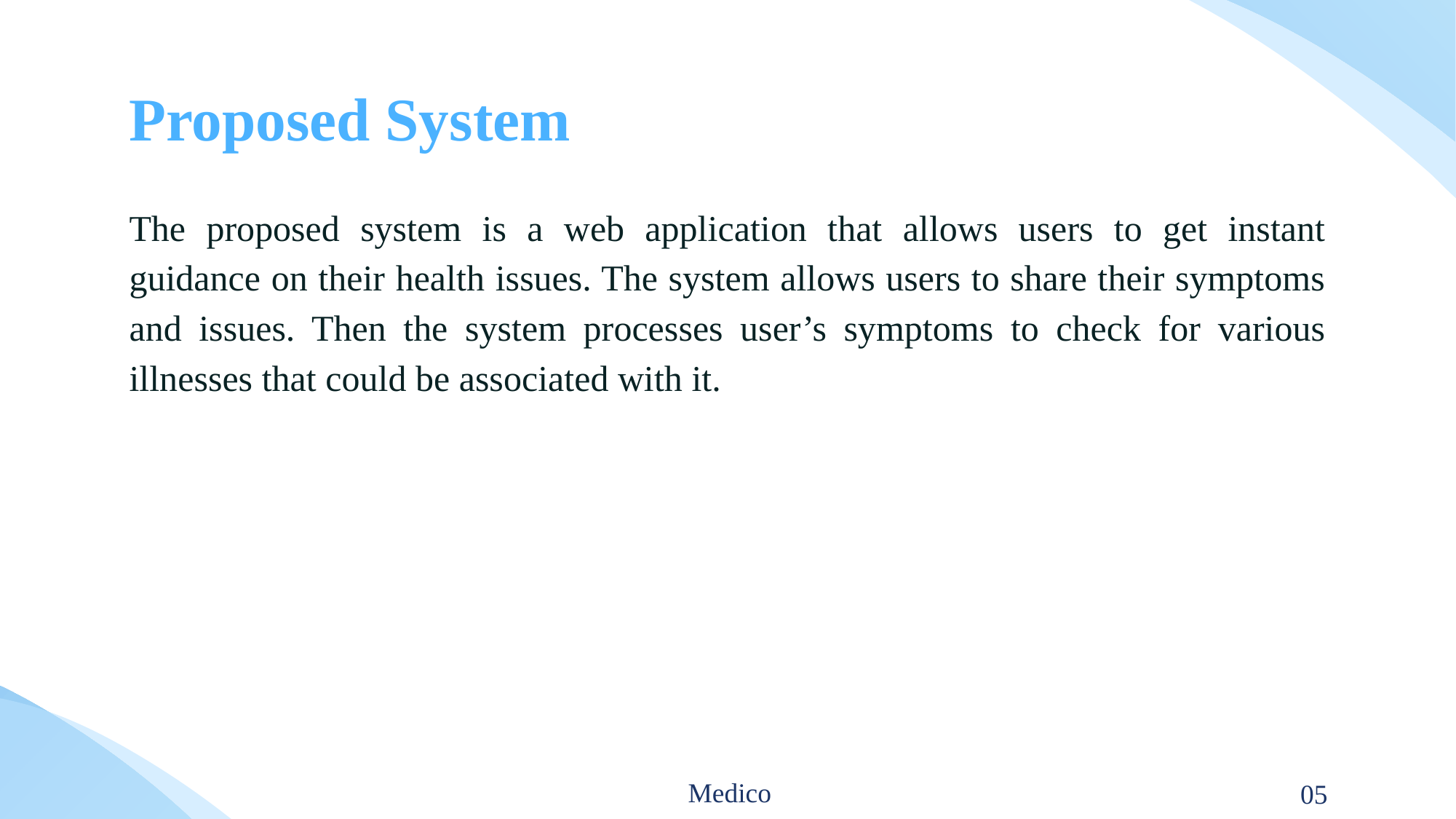

# Proposed System
The proposed system is a web application that allows users to get instant guidance on their health issues. The system allows users to share their symptoms and issues. Then the system processes user’s symptoms to check for various illnesses that could be associated with it.
Medico
05